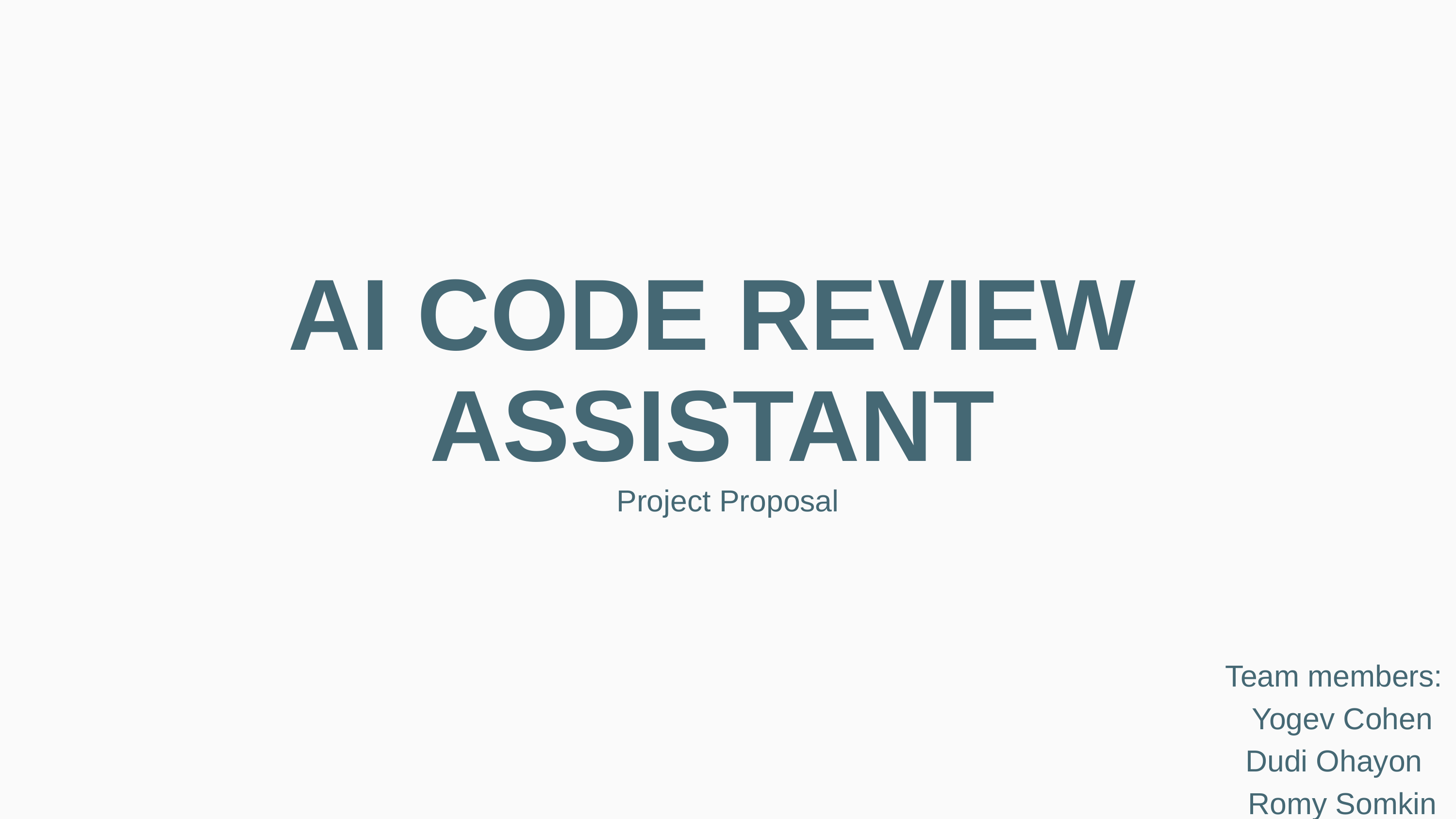

AI CODE REVIEW ASSISTANT
Project Proposal
Team members:
  Yogev Cohen
Dudi Ohayon
  Romy Somkin